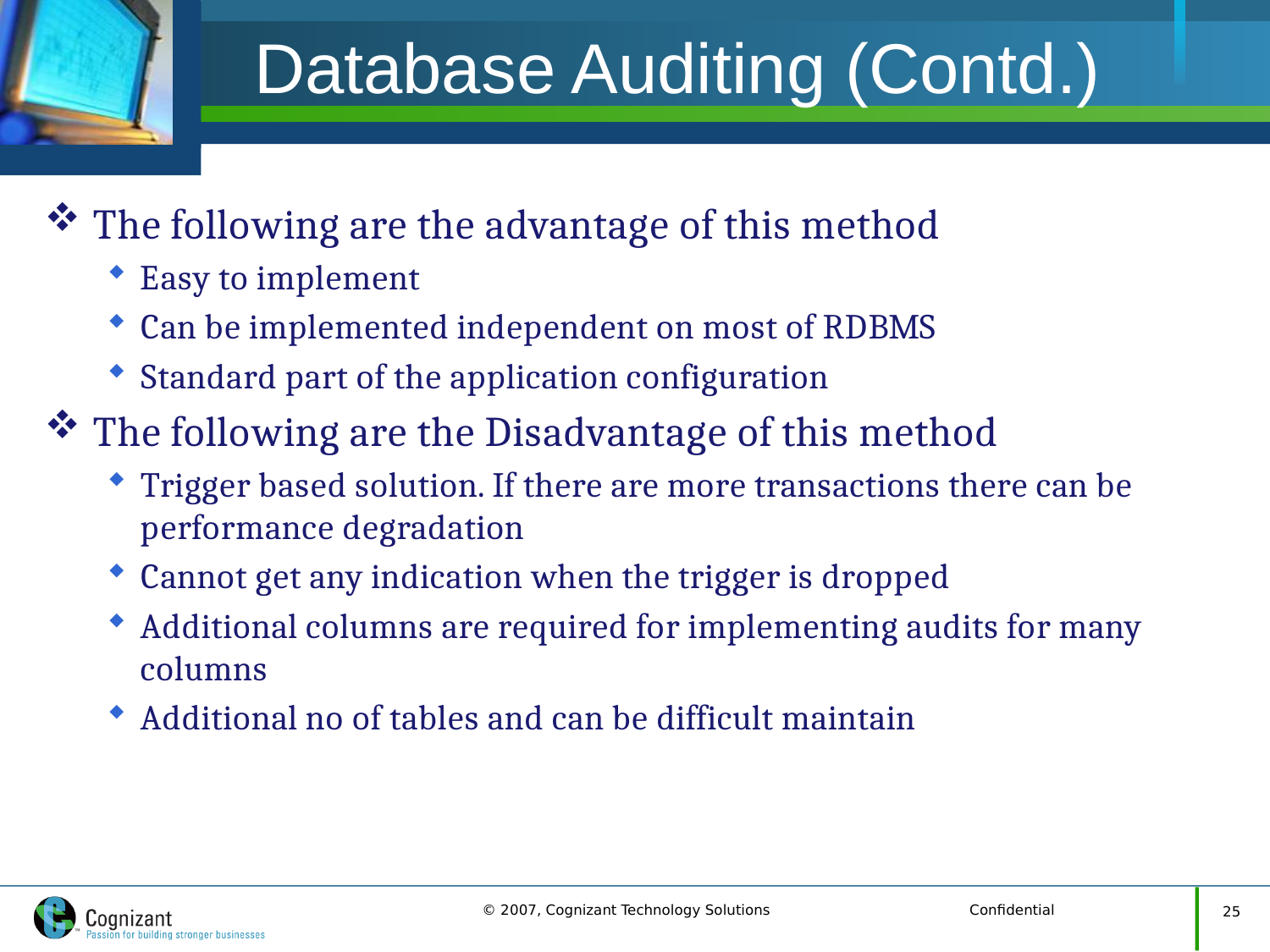

# Database Auditing (Contd.)
The following are the advantage of this method
Easy to implement
Can be implemented independent on most of RDBMS
Standard part of the application configuration
The following are the Disadvantage of this method
Trigger based solution. If there are more transactions there can be performance degradation
Cannot get any indication when the trigger is dropped
Additional columns are required for implementing audits for many columns
Additional no of tables and can be difficult maintain

25